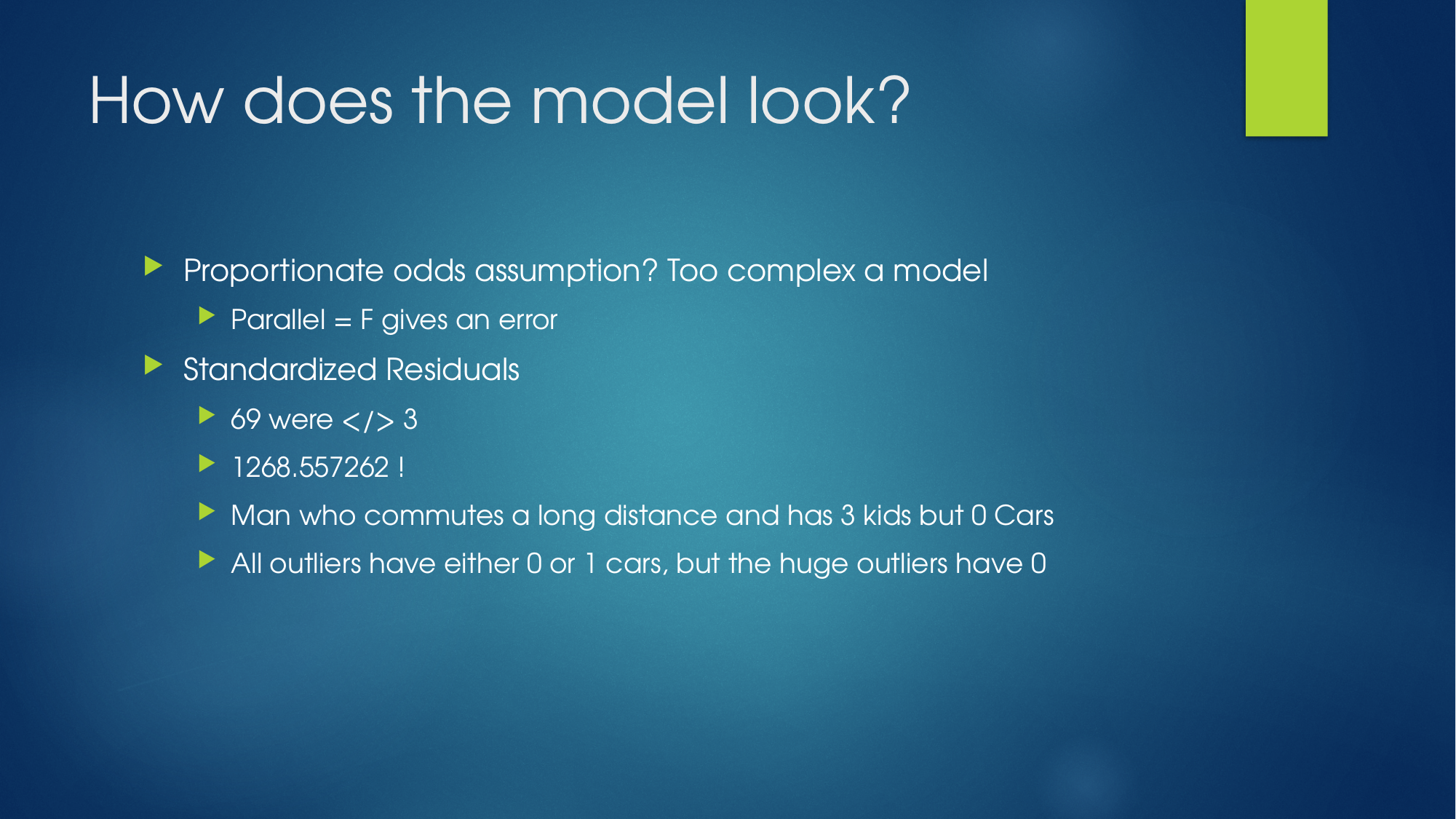

# How does the model look?
Proportionate odds assumption? Too complex a model
Parallel = F gives an error
Standardized Residuals
69 were </> 3
1268.557262 !
Man who commutes a long distance and has 3 kids but 0 Cars
All outliers have either 0 or 1 cars, but the huge outliers have 0